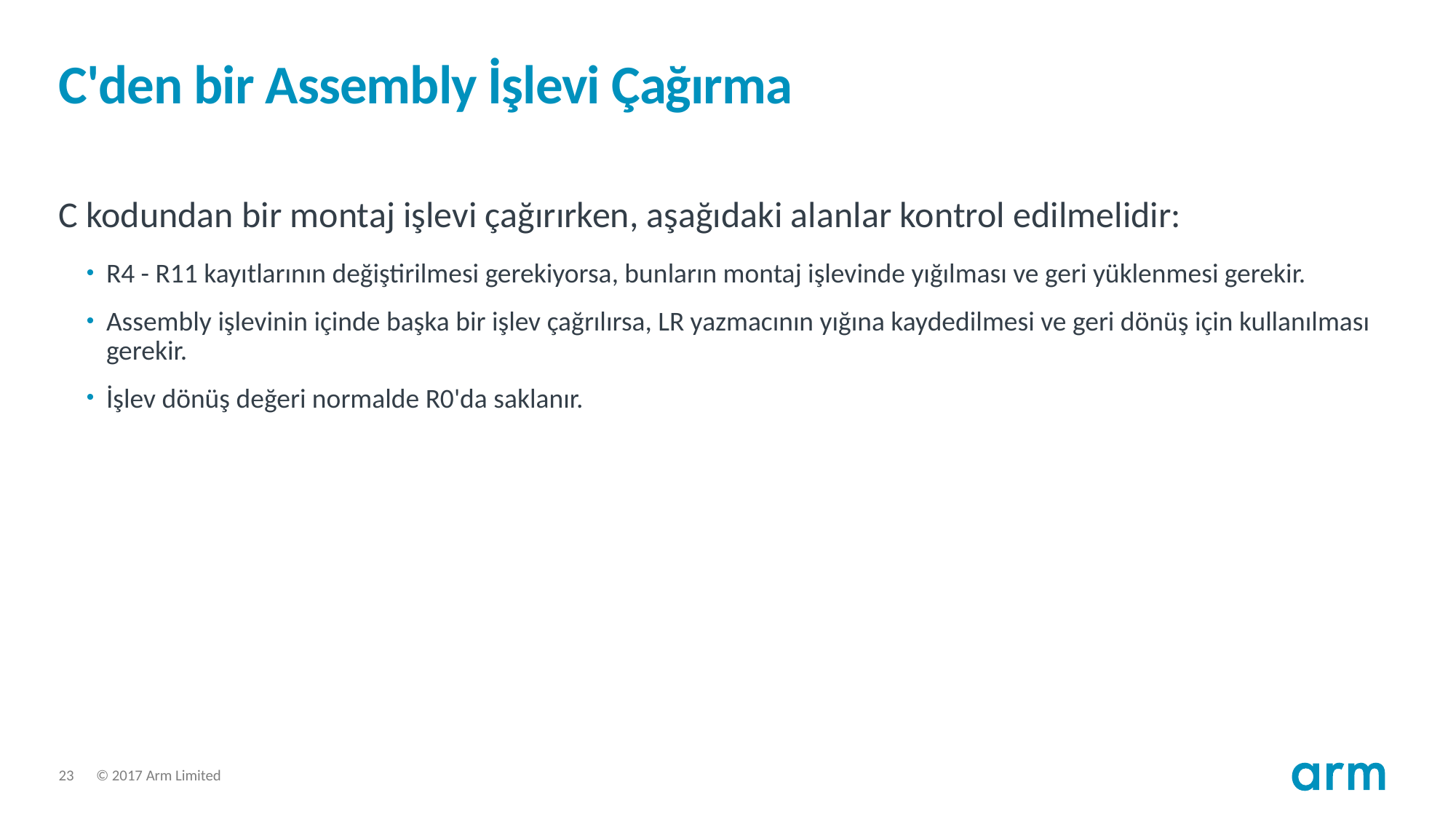

# C'den bir Assembly İşlevi Çağırma
C kodundan bir montaj işlevi çağırırken, aşağıdaki alanlar kontrol edilmelidir:
R4 - R11 kayıtlarının değiştirilmesi gerekiyorsa, bunların montaj işlevinde yığılması ve geri yüklenmesi gerekir.
Assembly işlevinin içinde başka bir işlev çağrılırsa, LR yazmacının yığına kaydedilmesi ve geri dönüş için kullanılması gerekir.
İşlev dönüş değeri normalde R0'da saklanır.